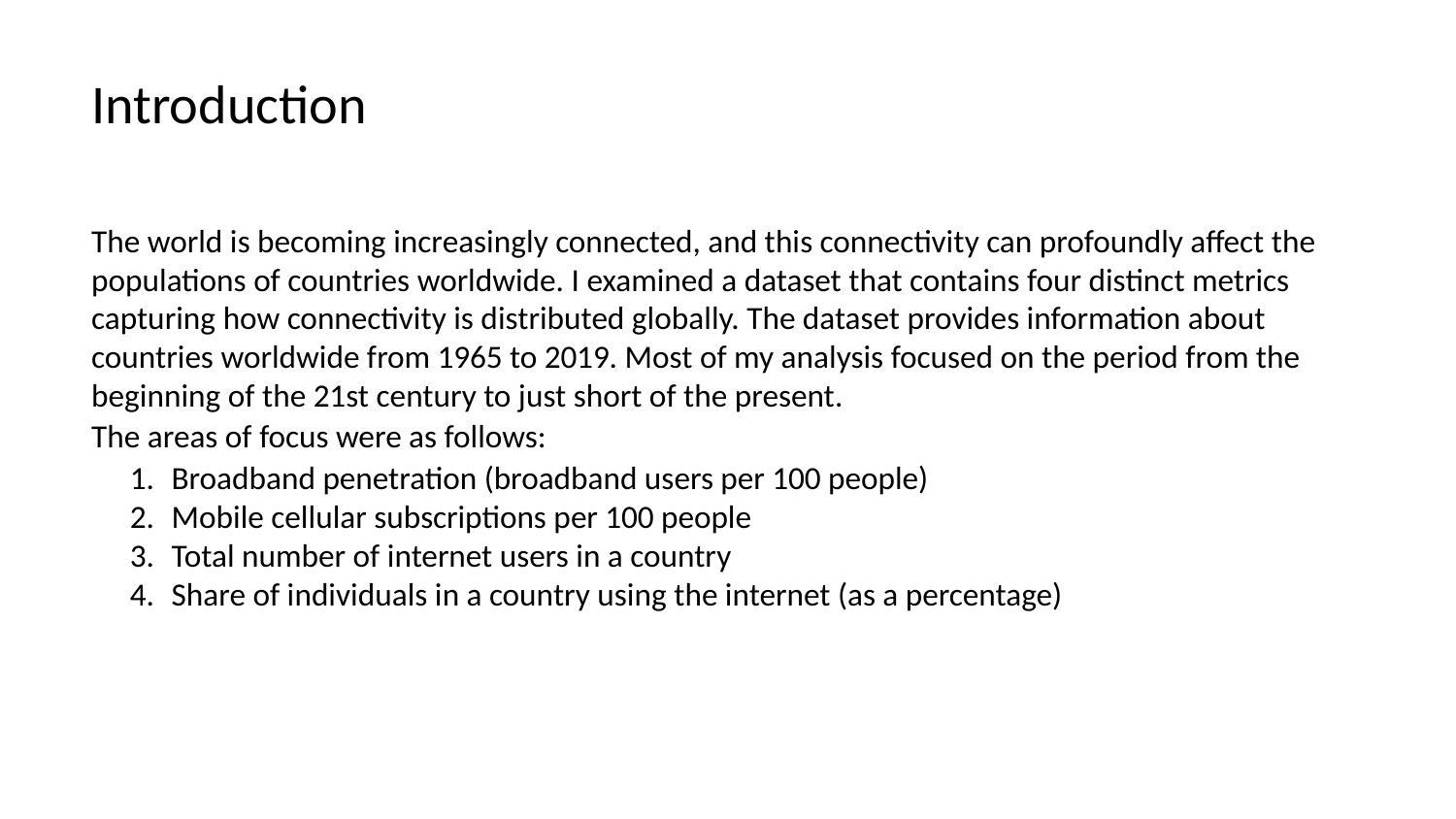

Introduction
The world is becoming increasingly connected, and this connectivity can profoundly affect the populations of countries worldwide. I examined a dataset that contains four distinct metrics capturing how connectivity is distributed globally. The dataset provides information about countries worldwide from 1965 to 2019. Most of my analysis focused on the period from the beginning of the 21st century to just short of the present.
The areas of focus were as follows:
 Broadband penetration (broadband users per 100 people)
 Mobile cellular subscriptions per 100 people
 Total number of internet users in a country
 Share of individuals in a country using the internet (as a percentage)